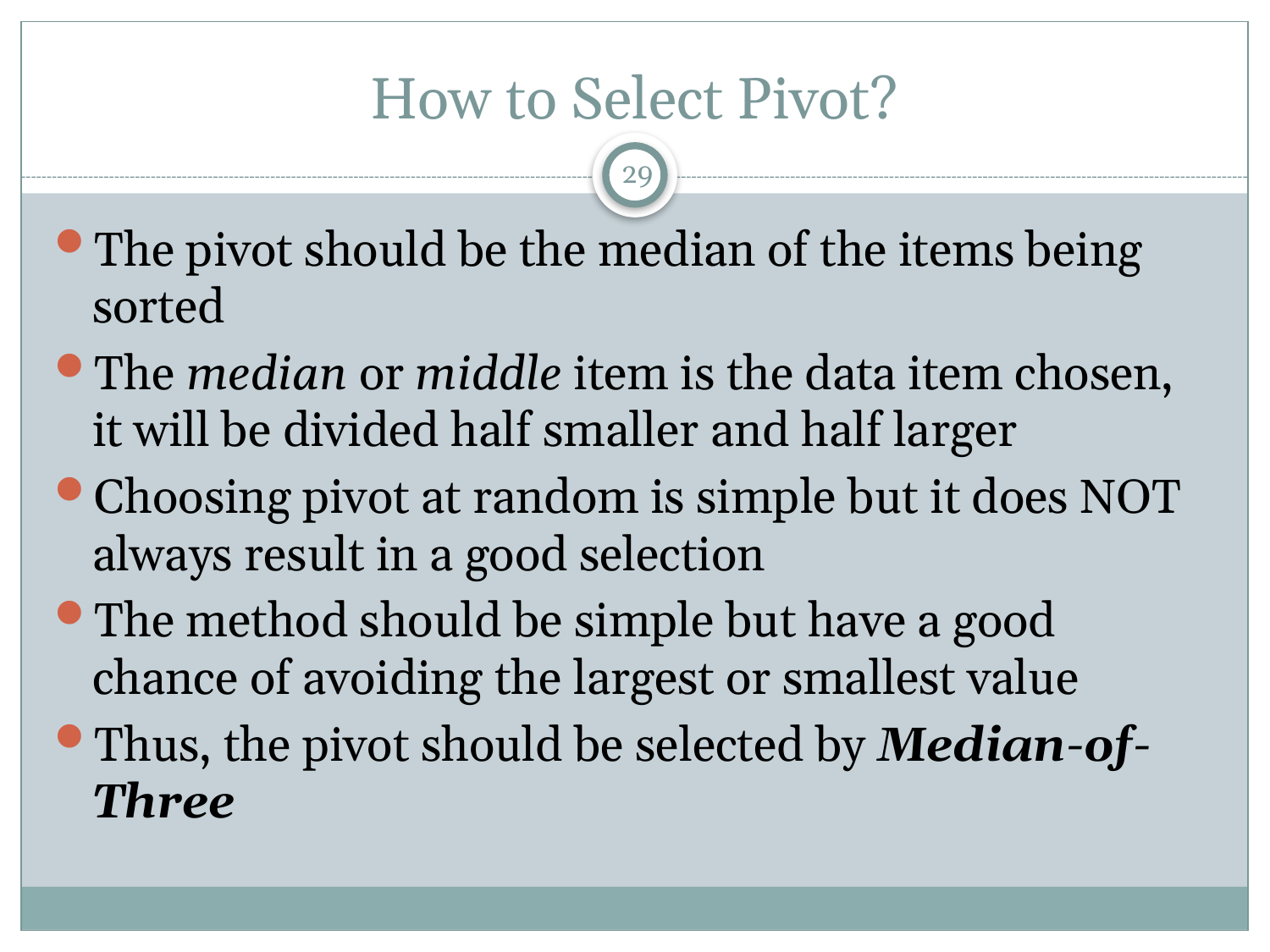

# How to Select Pivot?
29
The pivot should be the median of the items being sorted
The median or middle item is the data item chosen, it will be divided half smaller and half larger
Choosing pivot at random is simple but it does NOT always result in a good selection
The method should be simple but have a good chance of avoiding the largest or smallest value
Thus, the pivot should be selected by Median-of-Three